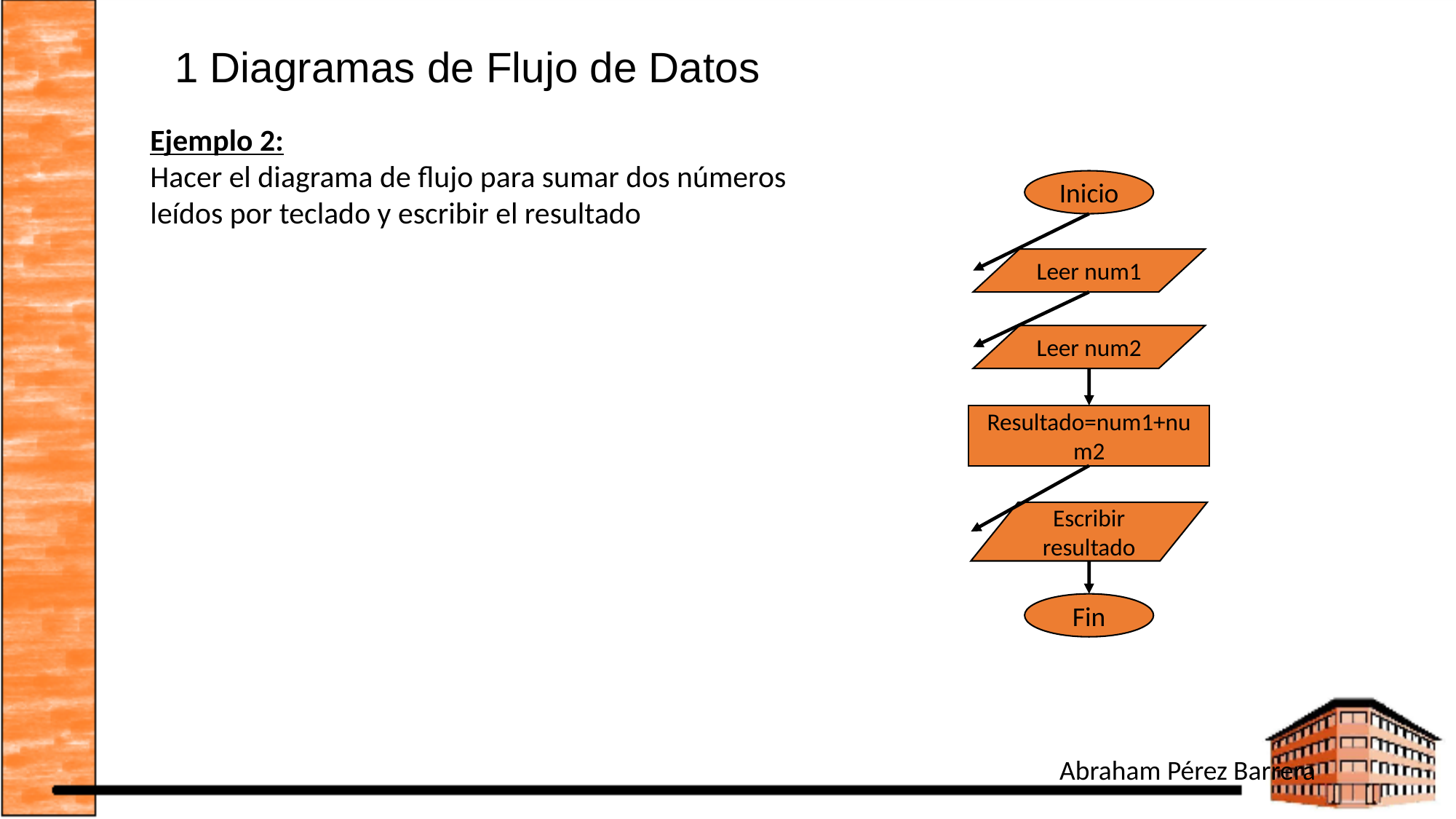

# 1 Diagramas de Flujo de Datos
Ejemplo 2:
Hacer el diagrama de flujo para sumar dos números leídos por teclado y escribir el resultado
Inicio
Leer num1
Leer num2
Resultado=num1+num2
Escribir resultado
Fin